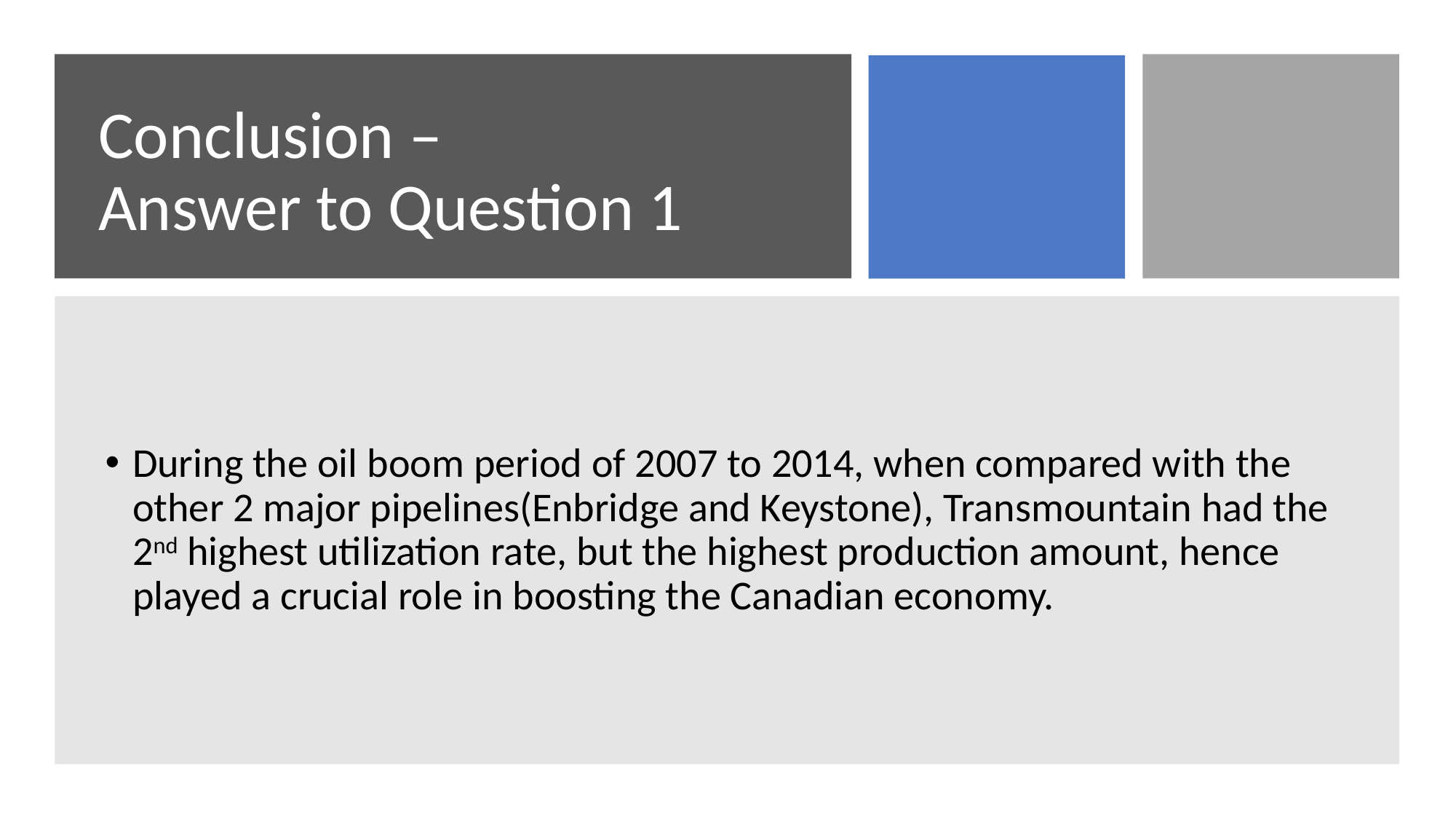

# Conclusion – Answer to Question 1

During the oil boom period of 2007 to 2014, when compared with the other 2 major pipelines(Enbridge and Keystone), Transmountain had the 2nd highest utilization rate, but the highest production amount, hence played a crucial role in boosting the Canadian economy.